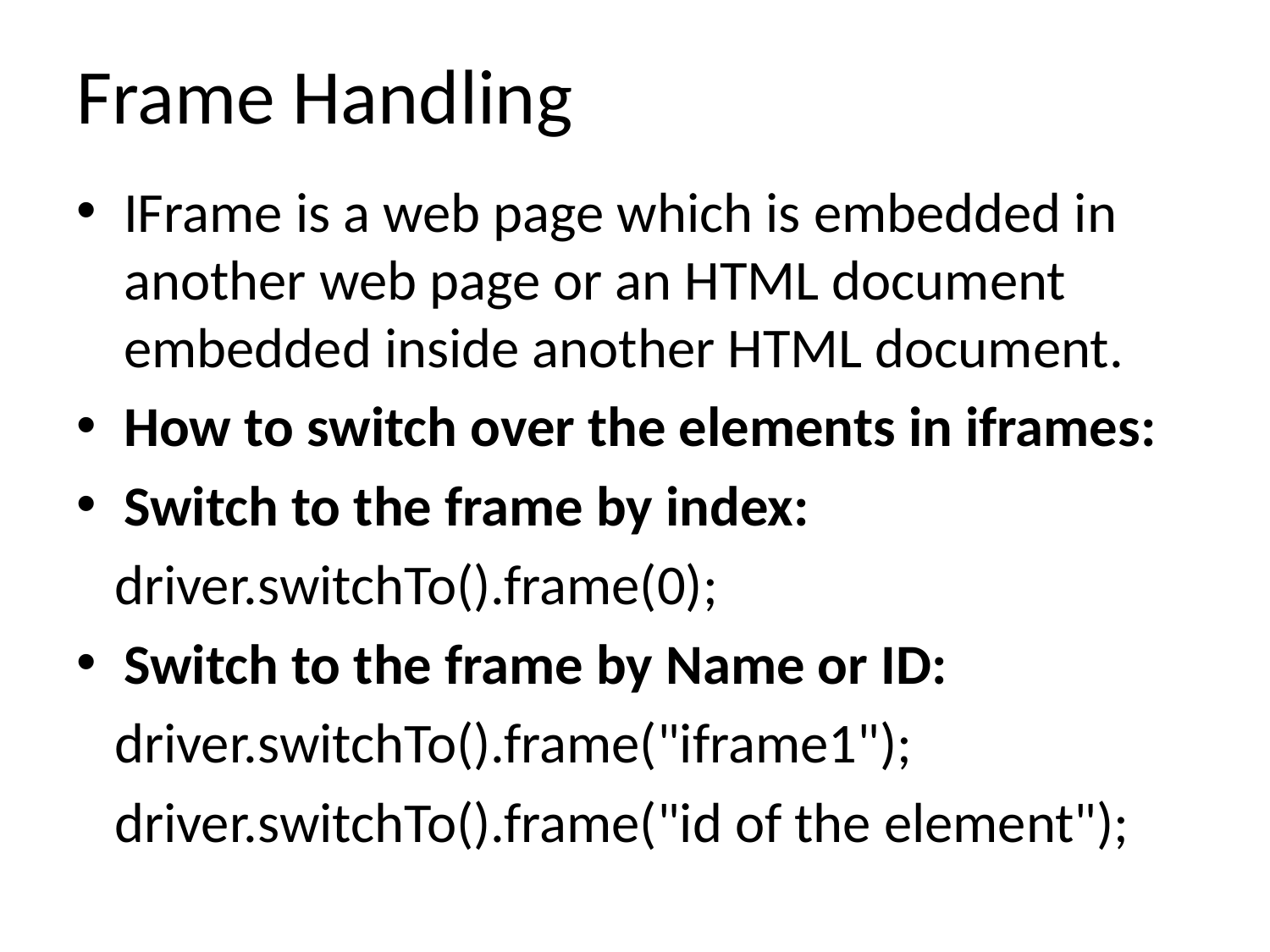

# Frame Handling
IFrame is a web page which is embedded in another web page or an HTML document embedded inside another HTML document.
How to switch over the elements in iframes:
Switch to the frame by index:
   driver.switchTo().frame(0);
Switch to the frame by Name or ID:
   driver.switchTo().frame("iframe1");
   driver.switchTo().frame("id of the element");